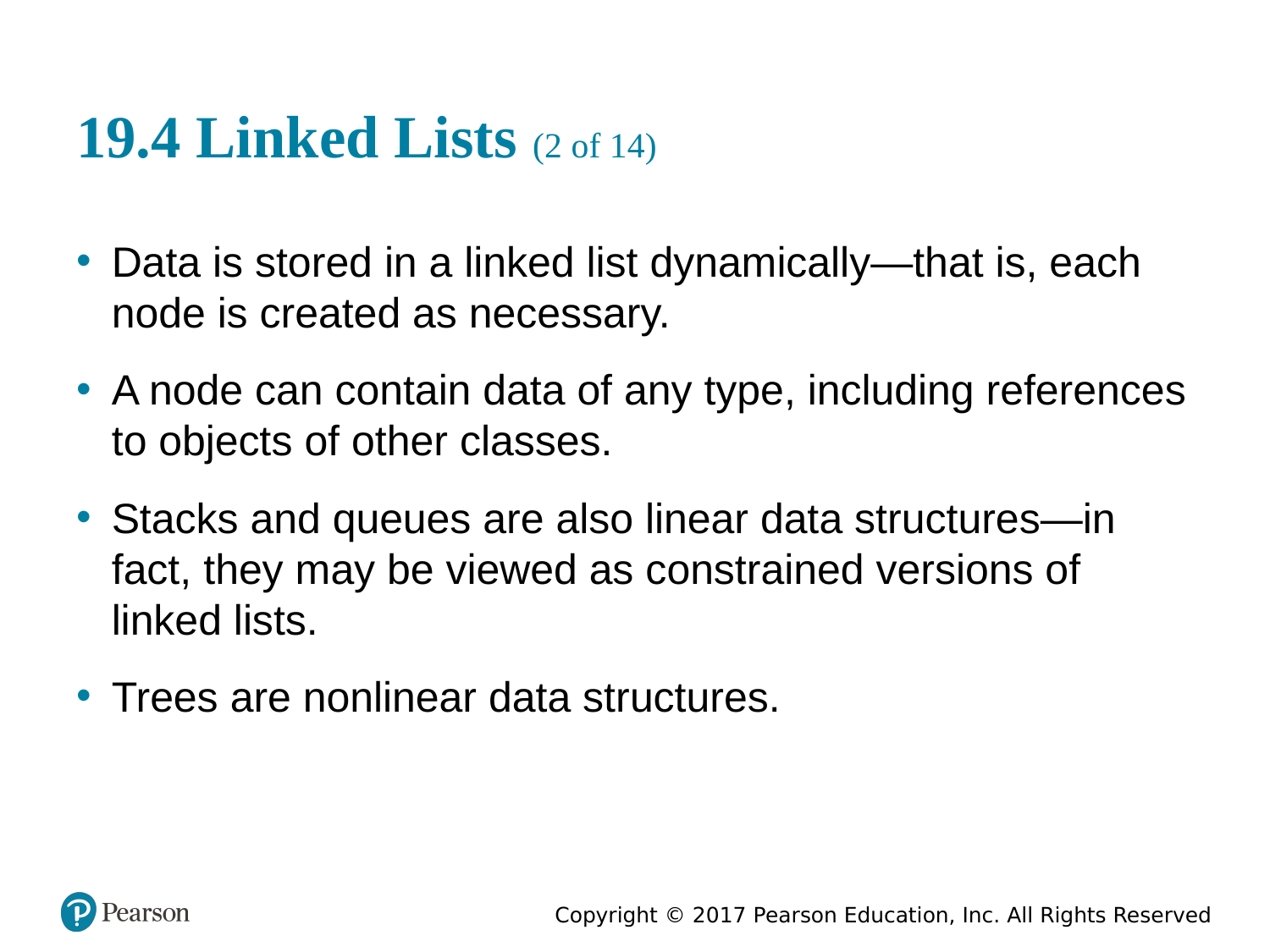

# 19.4 Linked Lists (2 of 14)
Data is stored in a linked list dynamically—that is, each node is created as necessary.
A node can contain data of any type, including references to objects of other classes.
Stacks and queues are also linear data structures—in fact, they may be viewed as constrained versions of linked lists.
Trees are nonlinear data structures.